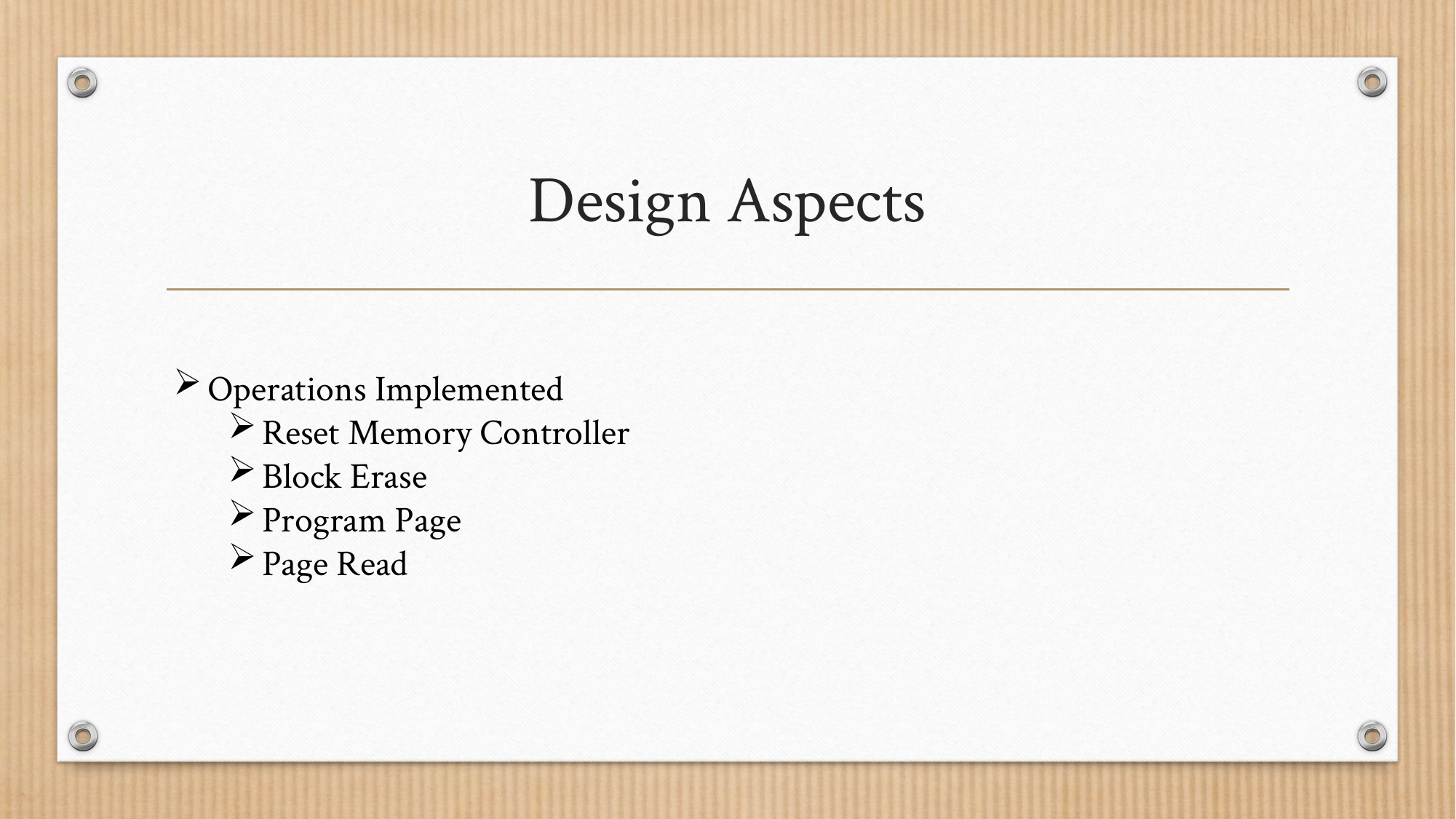

# Design Aspects
Operations Implemented
Reset Memory Controller
Block Erase
Program Page
Page Read